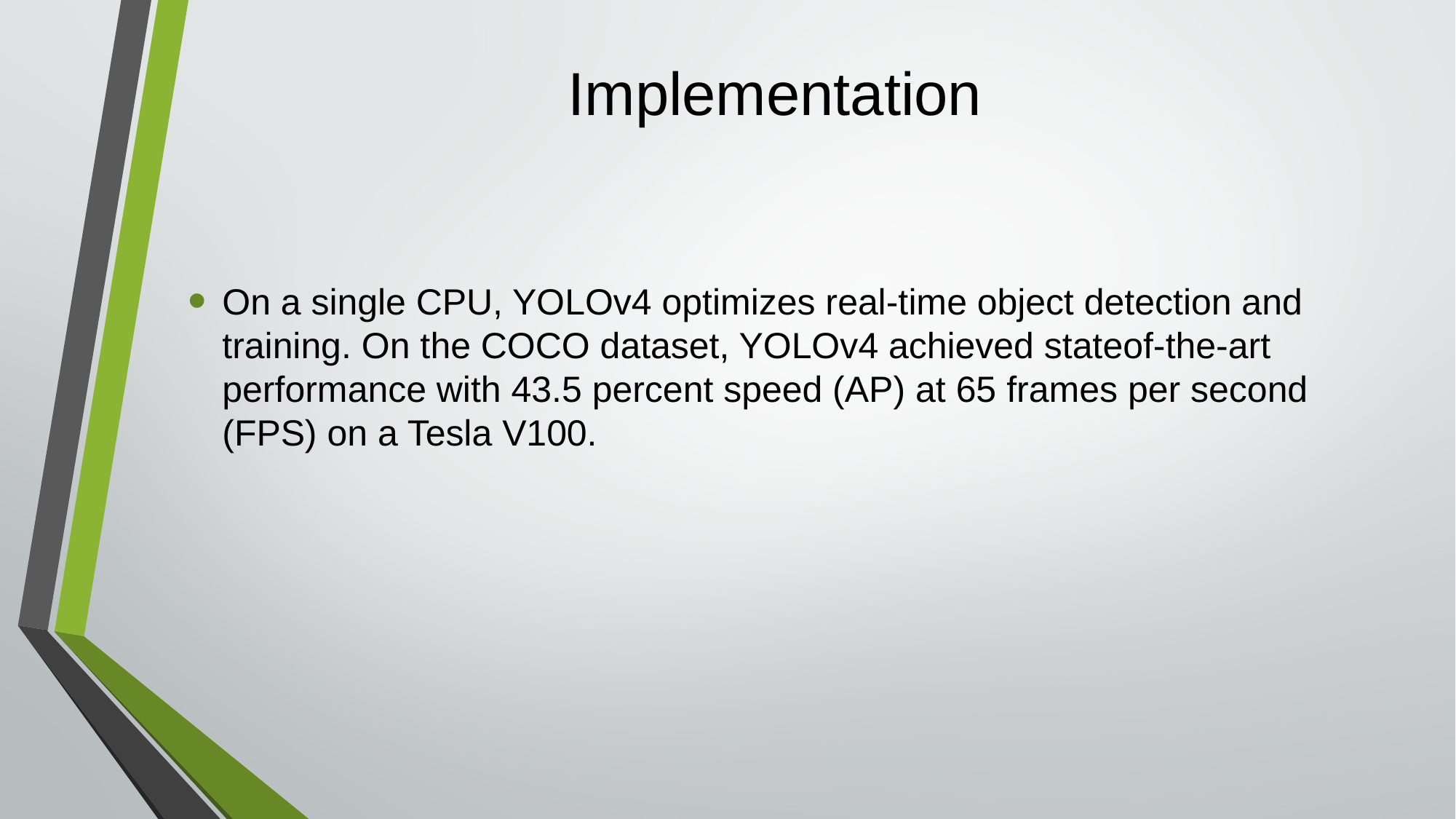

# Implementation
On a single CPU, YOLOv4 optimizes real-time object detection and training. On the COCO dataset, YOLOv4 achieved stateof-the-art performance with 43.5 percent speed (AP) at 65 frames per second (FPS) on a Tesla V100.